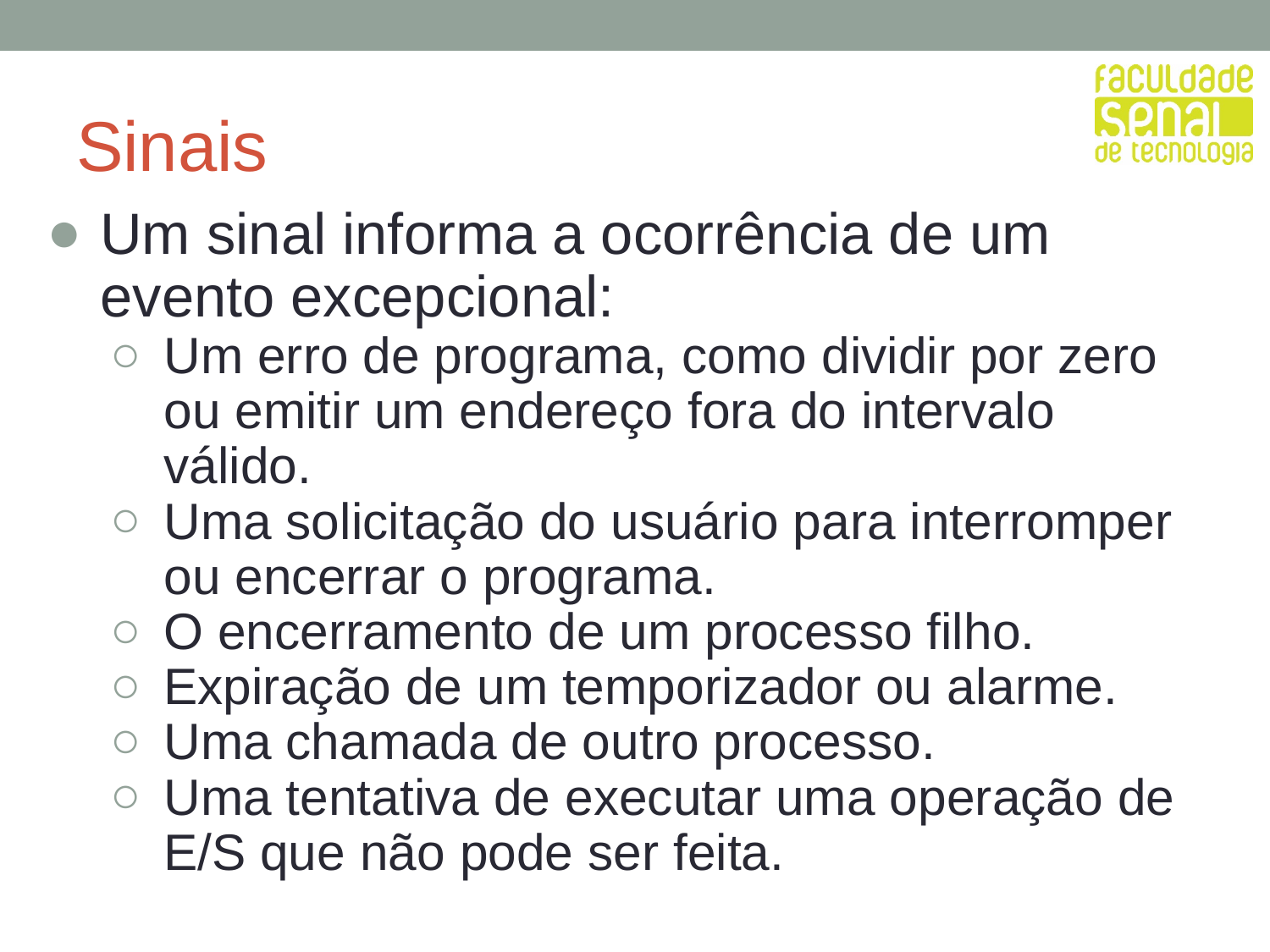

# Sinais
Um sinal informa a ocorrência de um evento excepcional:
Um erro de programa, como dividir por zero ou emitir um endereço fora do intervalo válido.
Uma solicitação do usuário para interromper ou encerrar o programa.
O encerramento de um processo filho.
Expiração de um temporizador ou alarme.
Uma chamada de outro processo.
Uma tentativa de executar uma operação de E/S que não pode ser feita.